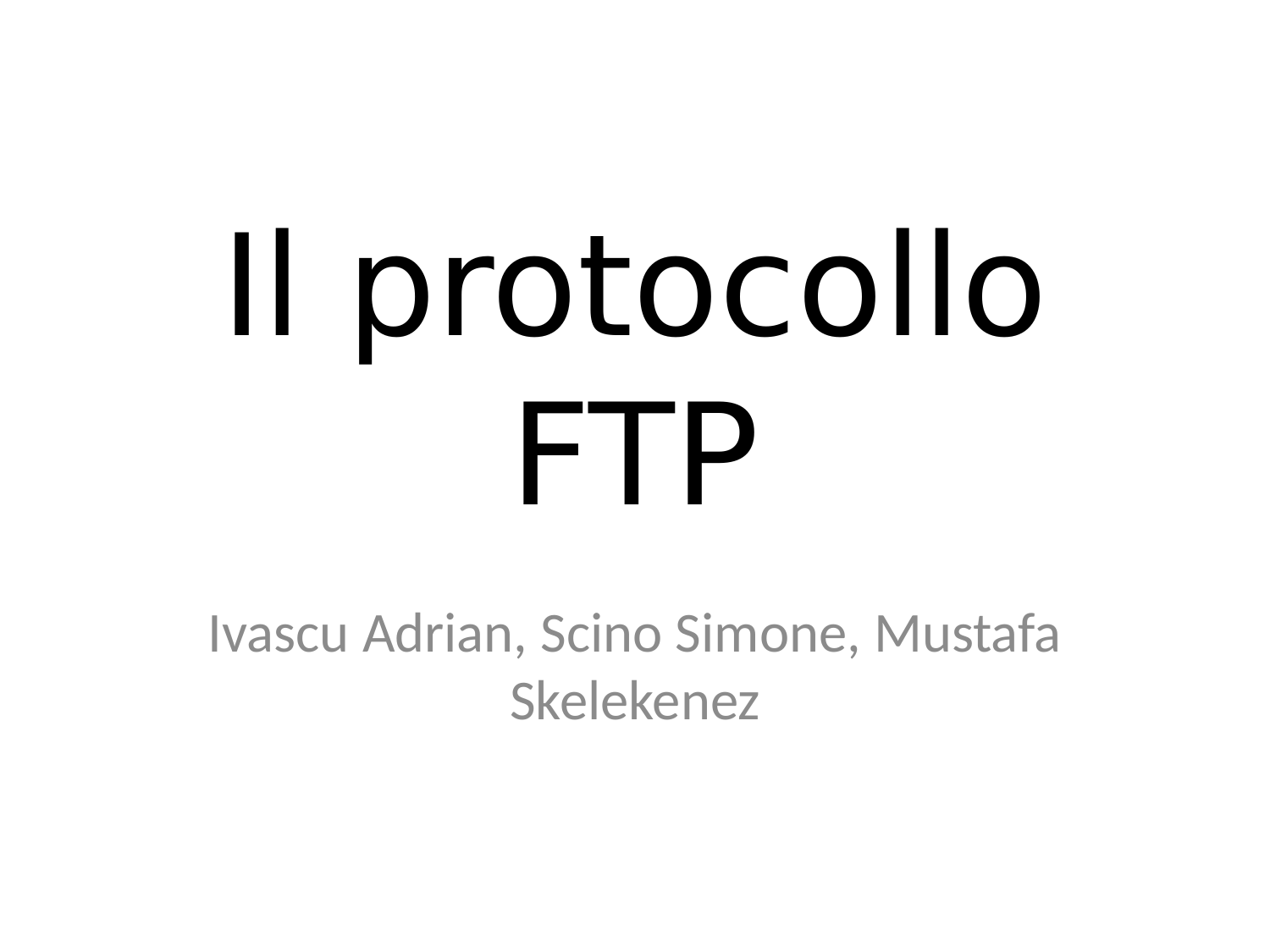

# Il protocollo FTP
Ivascu Adrian, Scino Simone, Mustafa Skelekenez